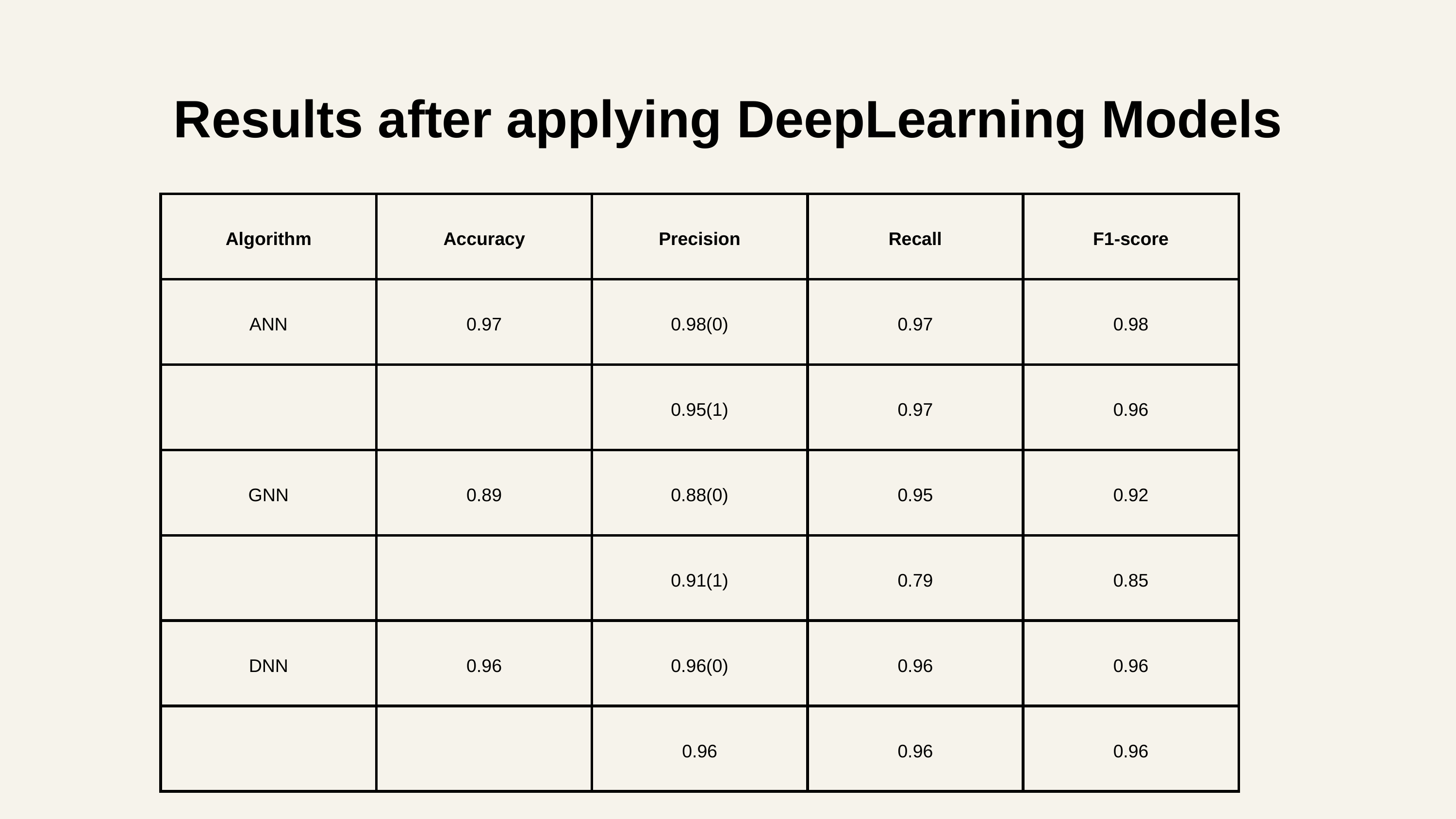

Results after applying DeepLearning Models
| Algorithm | Accuracy | Precision | Recall | F1-score |
| --- | --- | --- | --- | --- |
| ANN | 0.97 | 0.98(0) | 0.97 | 0.98 |
|  |  | 0.95(1) | 0.97 | 0.96 |
| GNN | 0.89 | 0.88(0) | 0.95 | 0.92 |
|  |  | 0.91(1) | 0.79 | 0.85 |
| DNN | 0.96 | 0.96(0) | 0.96 | 0.96 |
|  |  | 0.96 | 0.96 | 0.96 |